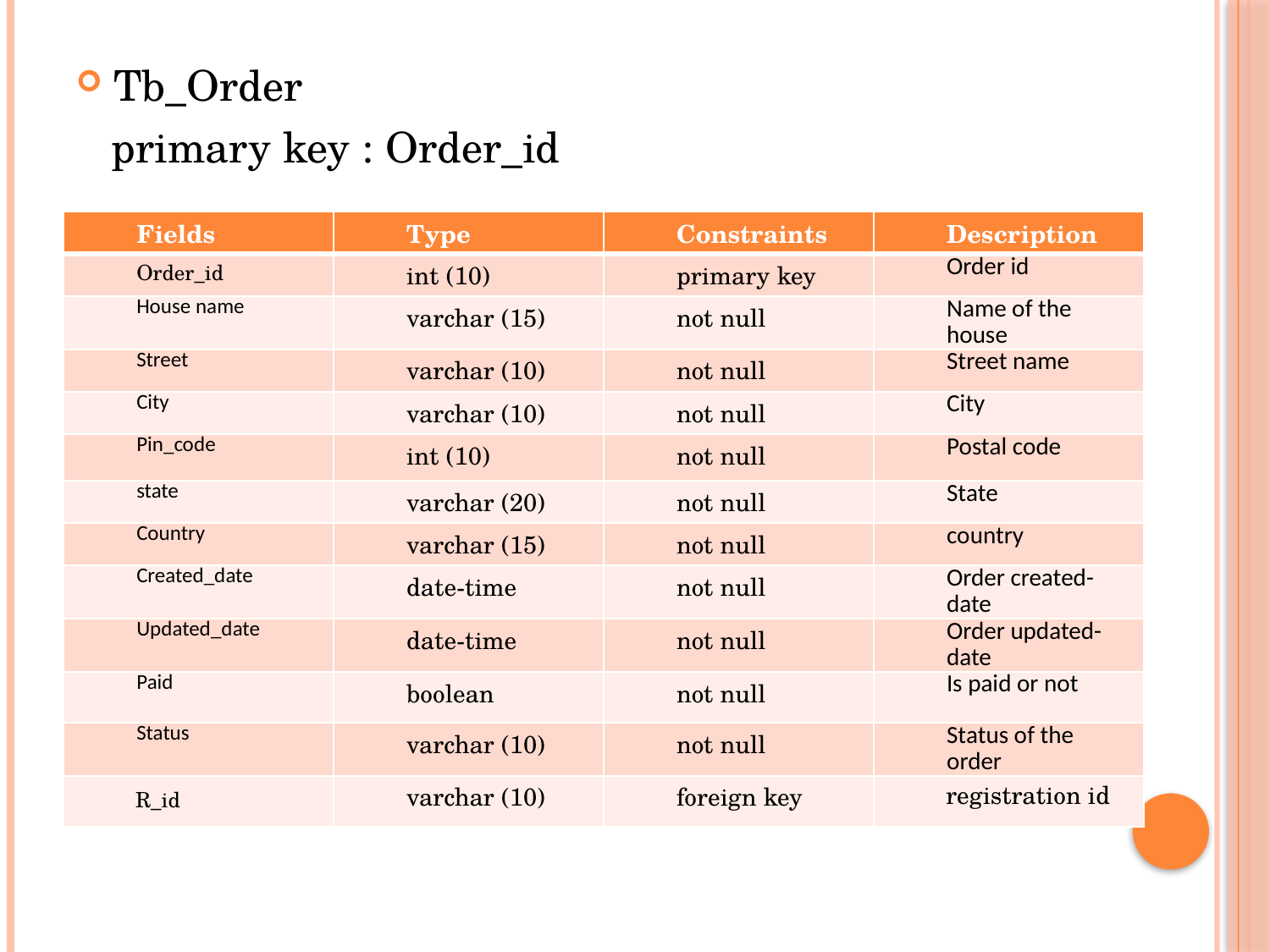

Tb_Order
   primary key : Order_id

| Fields | Type | Constraints | Description |
| --- | --- | --- | --- |
| Order\_id | int (10) | primary key | Order id |
| House name | varchar (15) | not null | Name of the house |
| Street | varchar (10) | not null | Street name |
| City | varchar (10) | not null | City |
| Pin\_code | int (10) | not null | Postal code |
| state | varchar (20) | not null | State |
| Country | varchar (15) | not null | country |
| Created\_date | date-time | not null | Order created-date |
| Updated\_date | date-time | not null | Order updated-date |
| Paid | boolean | not null | Is paid or not |
| Status | varchar (10) | not null | Status of the order |
| R\_id | varchar (10) | foreign key | registration id |